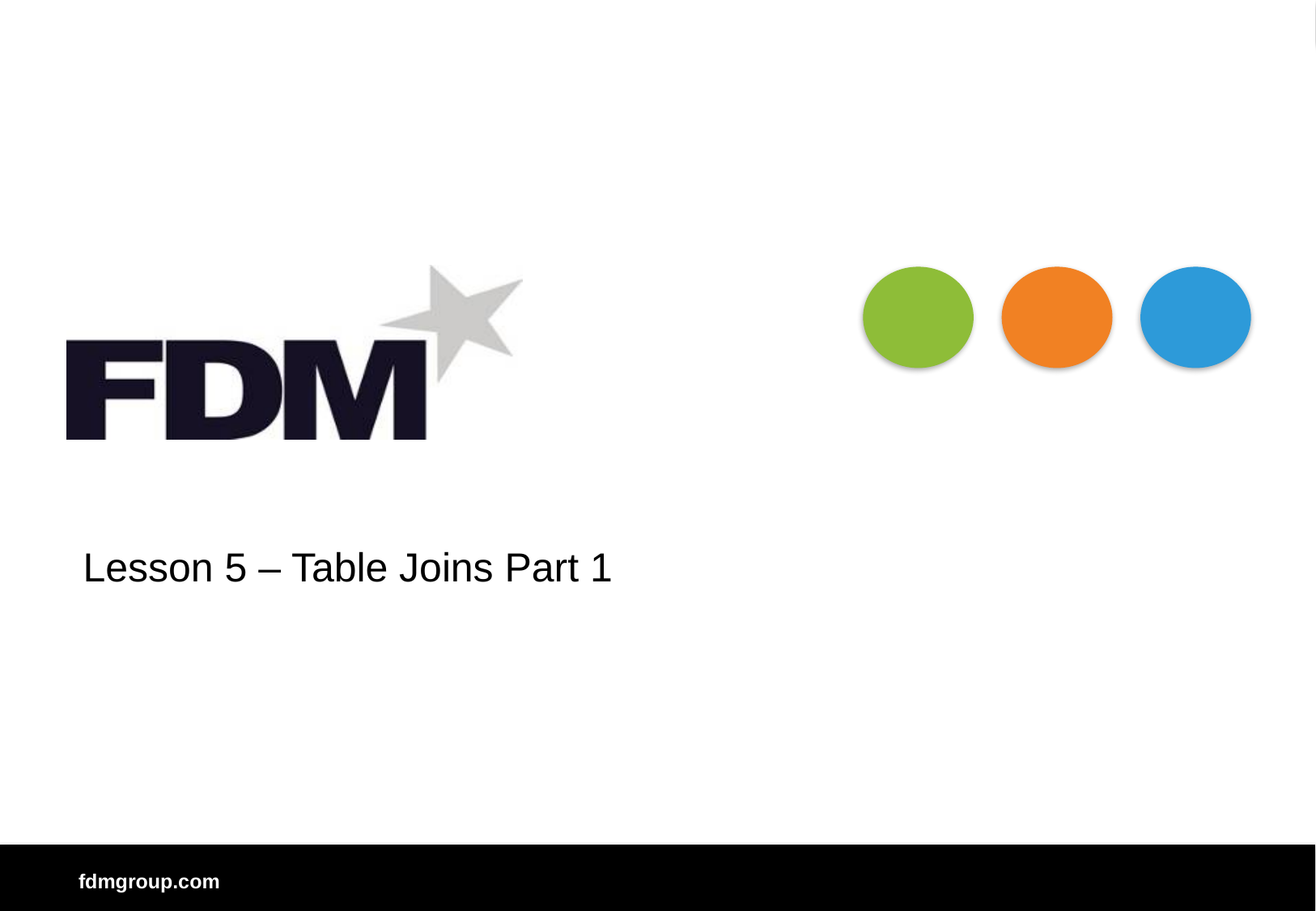

Lesson 5 – Table Joins Part 1